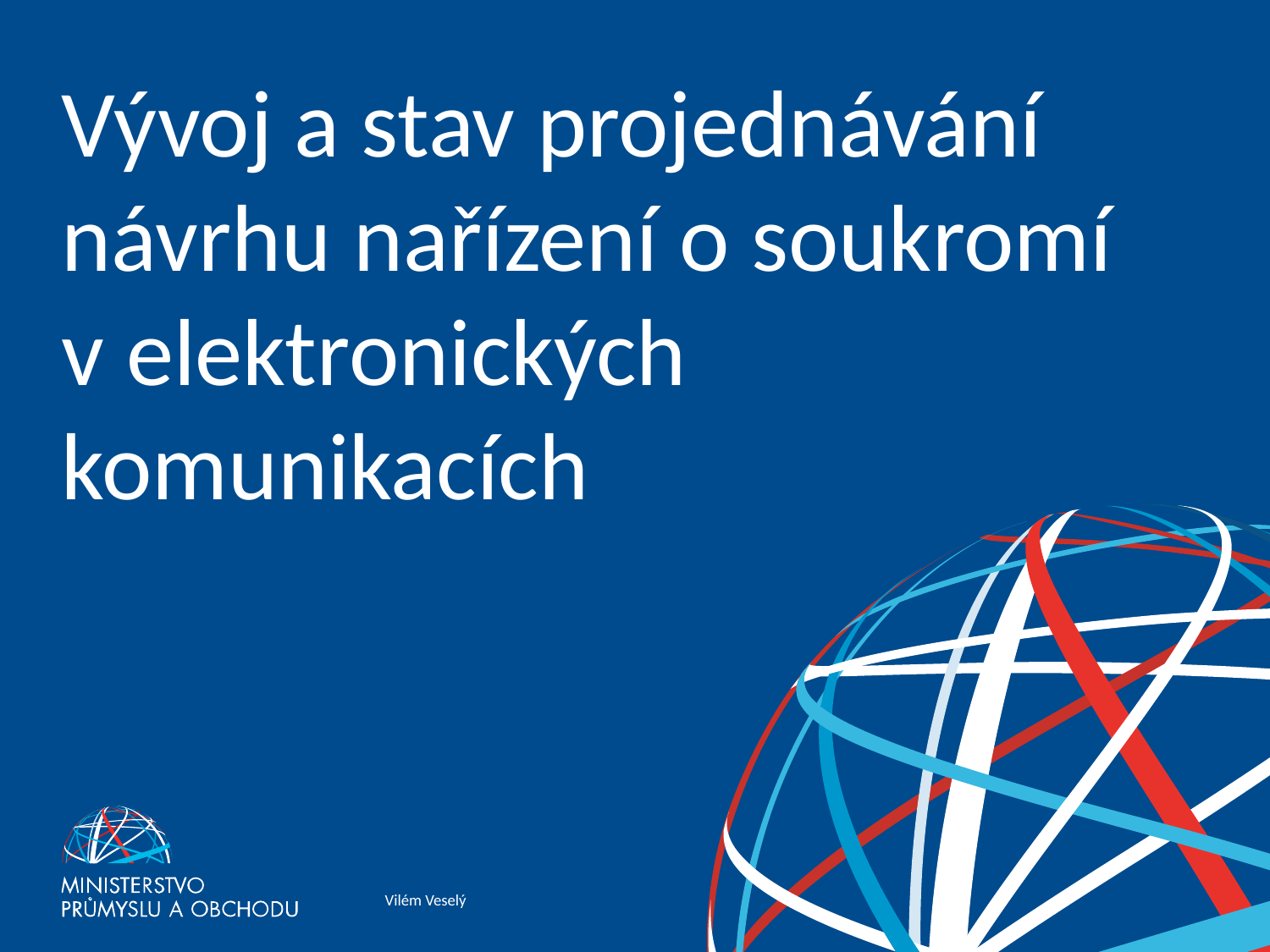

# Vývoj a stav projednávání návrhu nařízení o soukromí v elektronických komunikacích